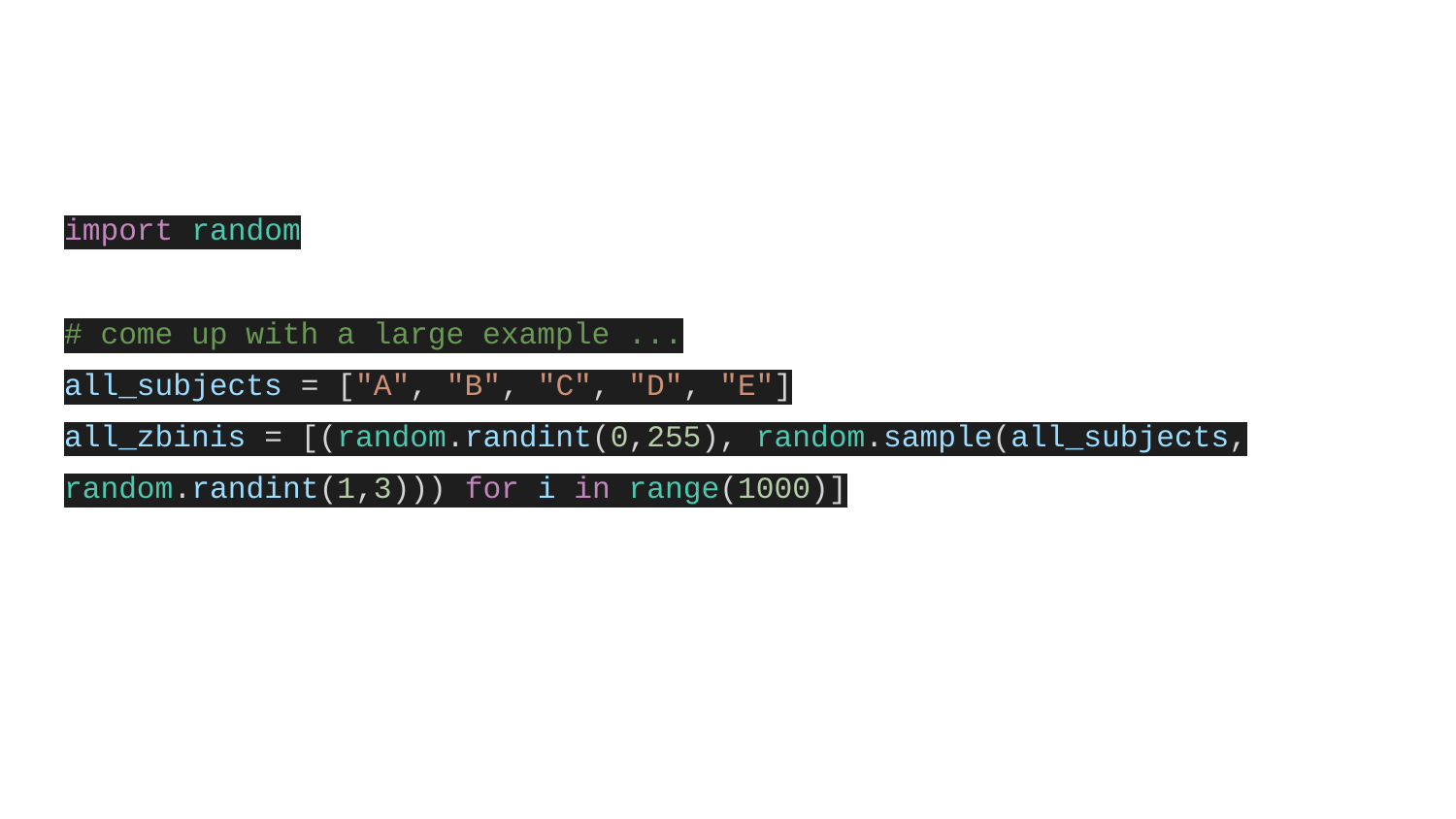

#
import random

# come up with a large example ...
all_subjects = ["A", "B", "C", "D", "E"]
all_zbinis = [(random.randint(0,255), random.sample(all_subjects, random.randint(1,3))) for i in range(1000)]